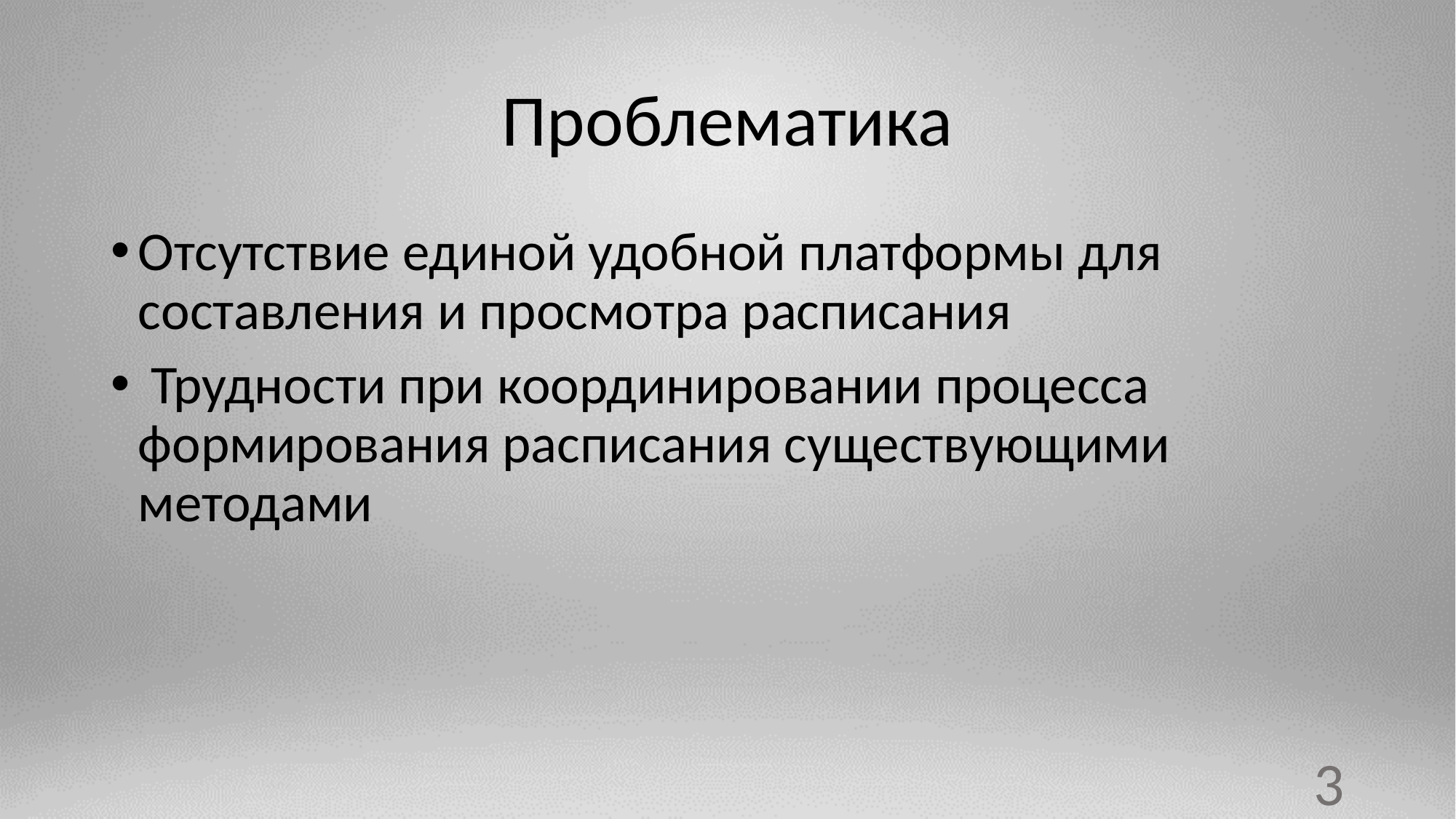

# Проблематика
Отсутствие единой удобной платформы для составления и просмотра расписания
 Трудности при координировании процесса формирования расписания существующими методами

3